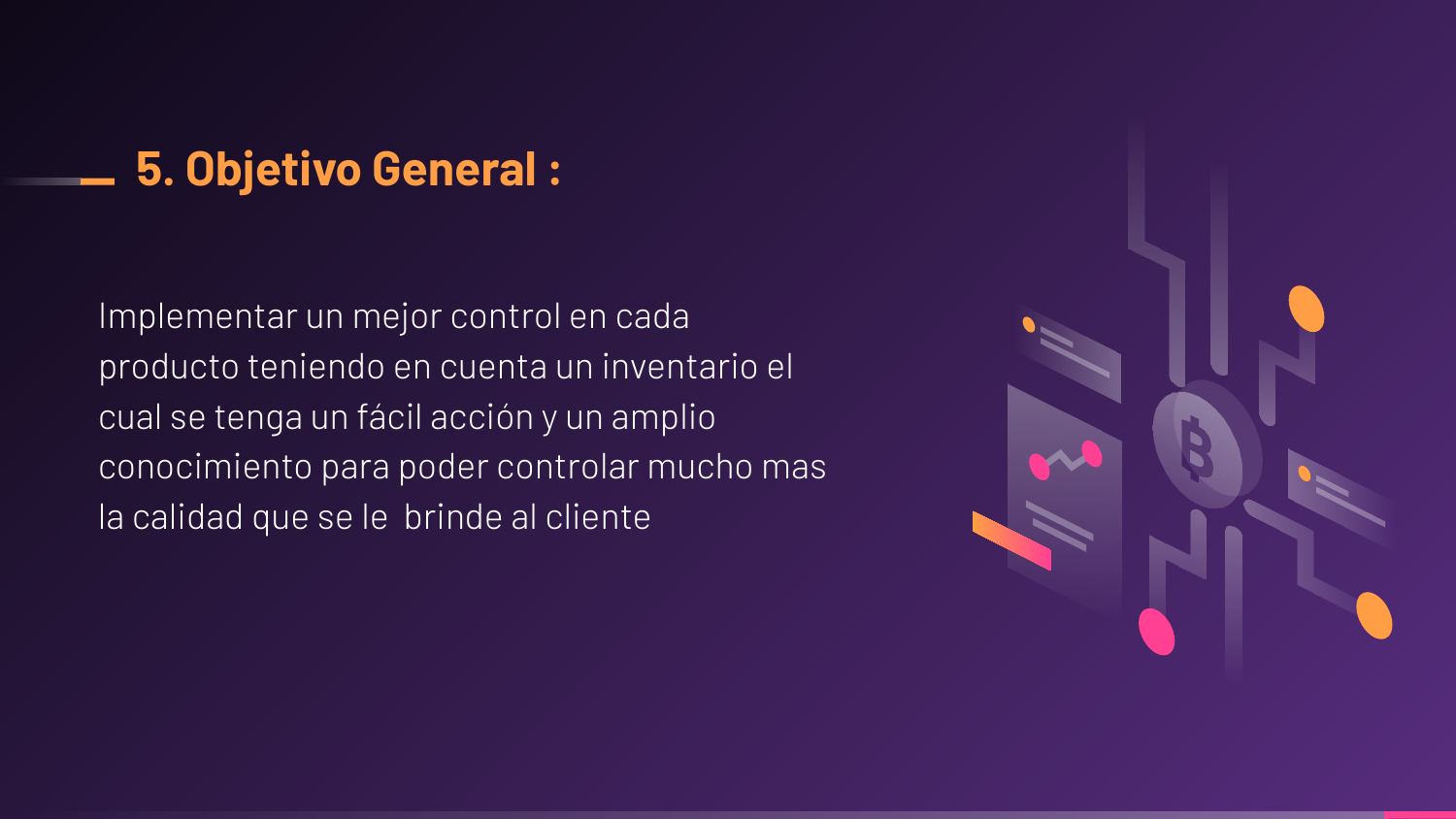

# 5. Objetivo General :
Implementar un mejor control en cada producto teniendo en cuenta un inventario el cual se tenga un fácil acción y un amplio conocimiento para poder controlar mucho mas la calidad que se le  brinde al cliente